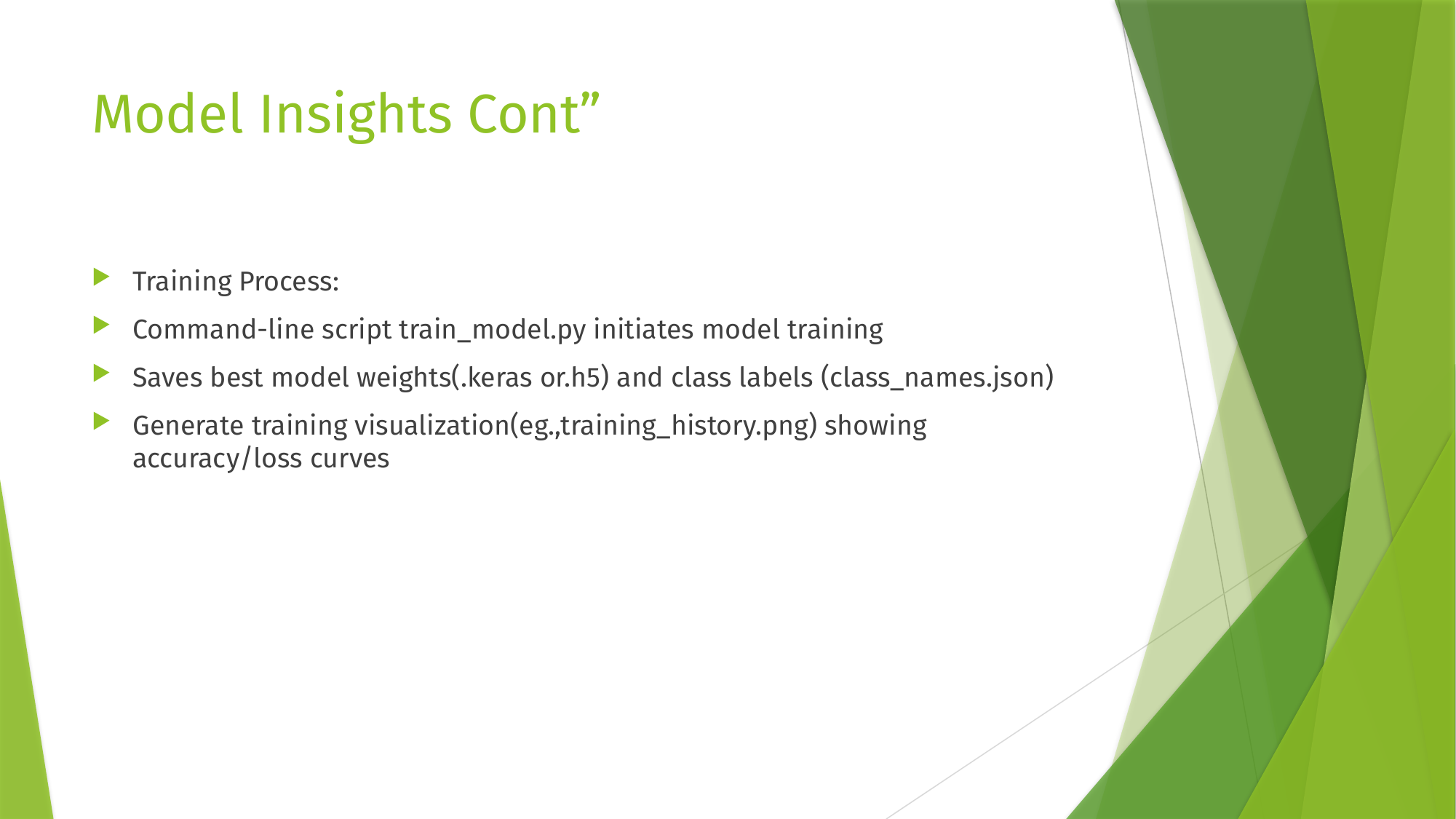

# Model Insights Cont”
Training Process:
Command-line script train_model.py initiates model training
Saves best model weights(.keras or.h5) and class labels (class_names.json)
Generate training visualization(eg.,training_history.png) showing accuracy/loss curves